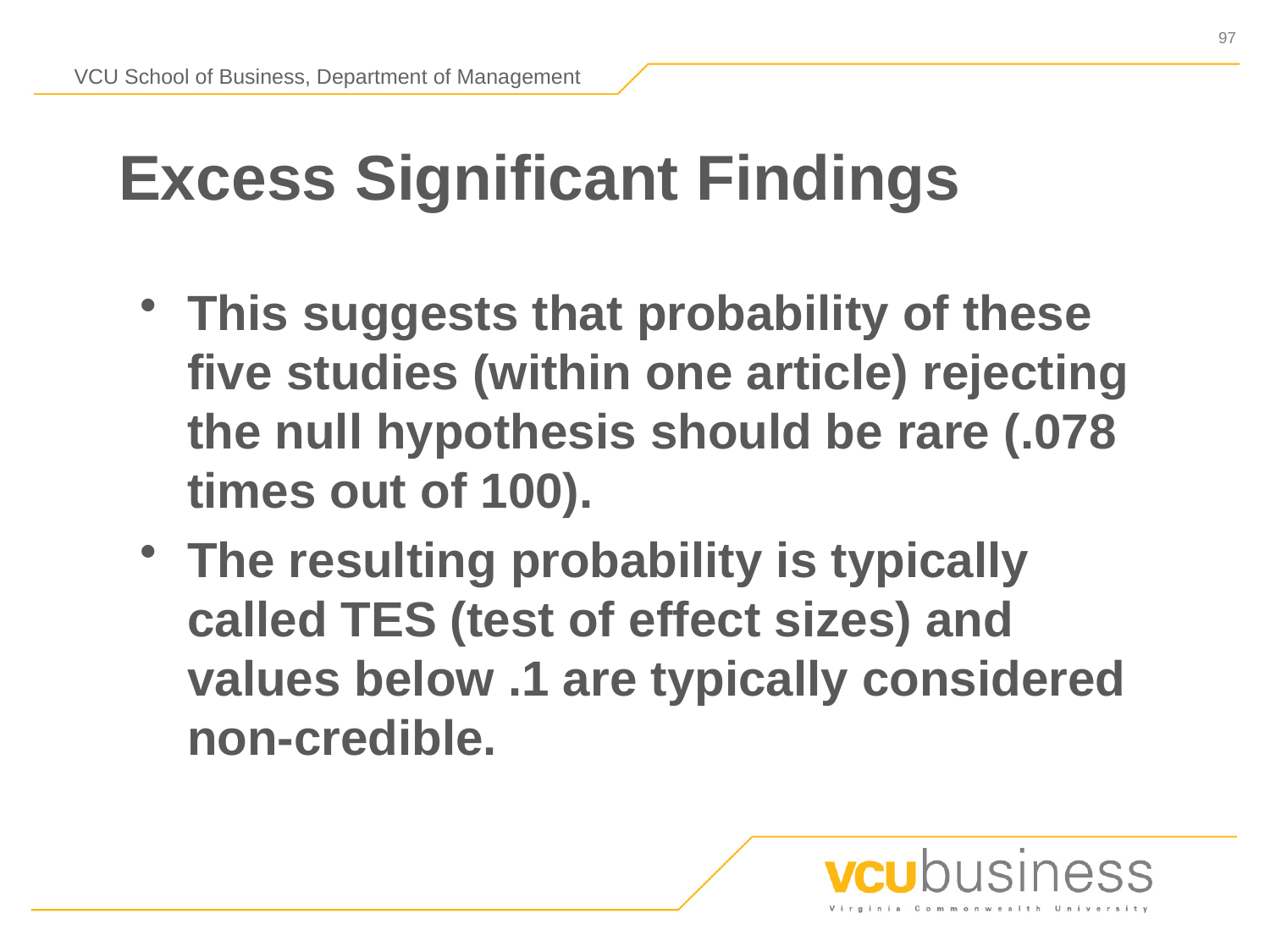

# Excess Significant Findings
This suggests that probability of these five studies (within one article) rejecting the null hypothesis should be rare (.078 times out of 100).
The resulting probability is typically called TES (test of effect sizes) and values below .1 are typically considered non-credible.